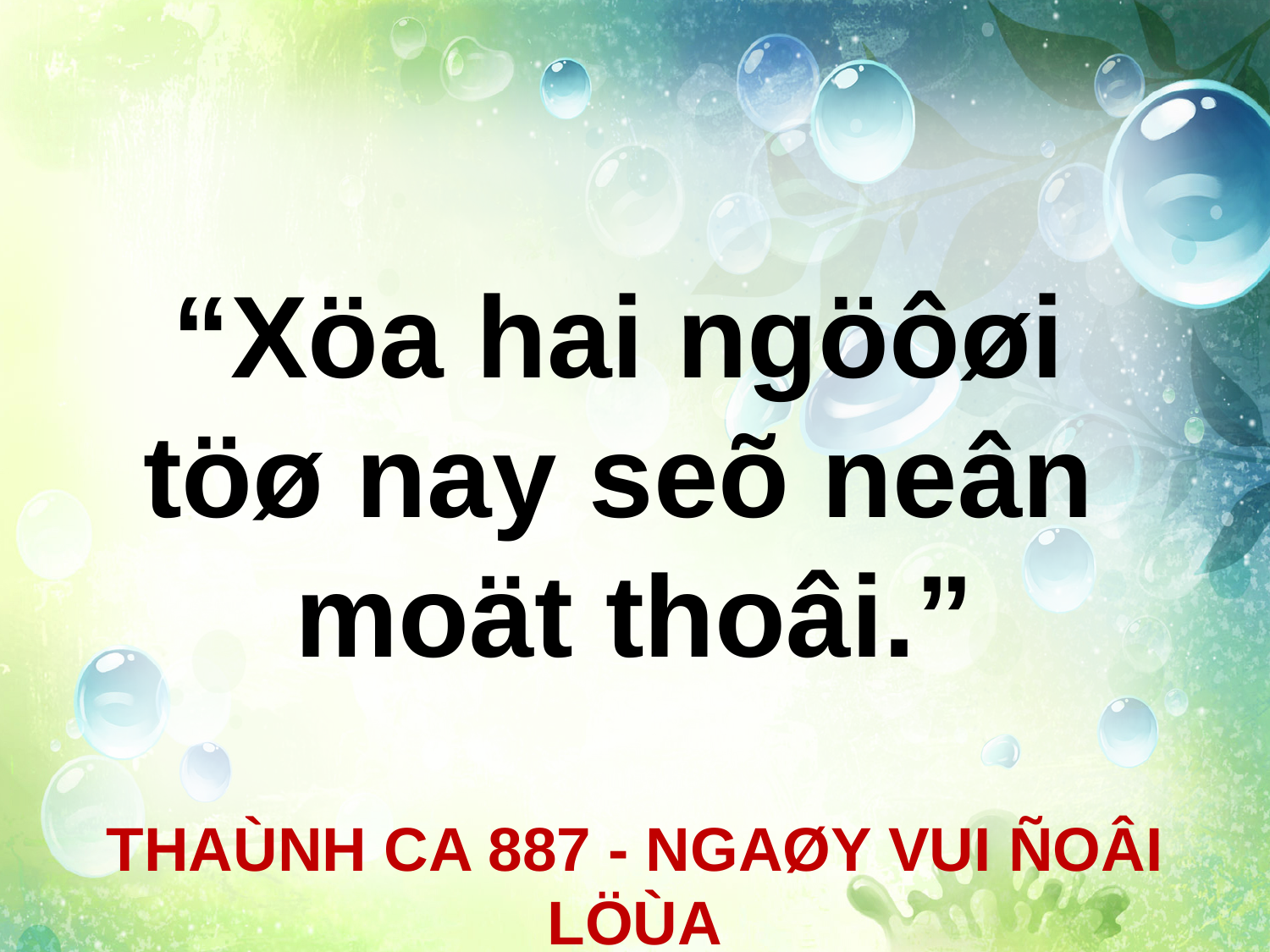

“Xöa hai ngöôøi
töø nay seõ neân
moät thoâi.”
THAÙNH CA 887 - NGAØY VUI ÑOÂI LÖÙA